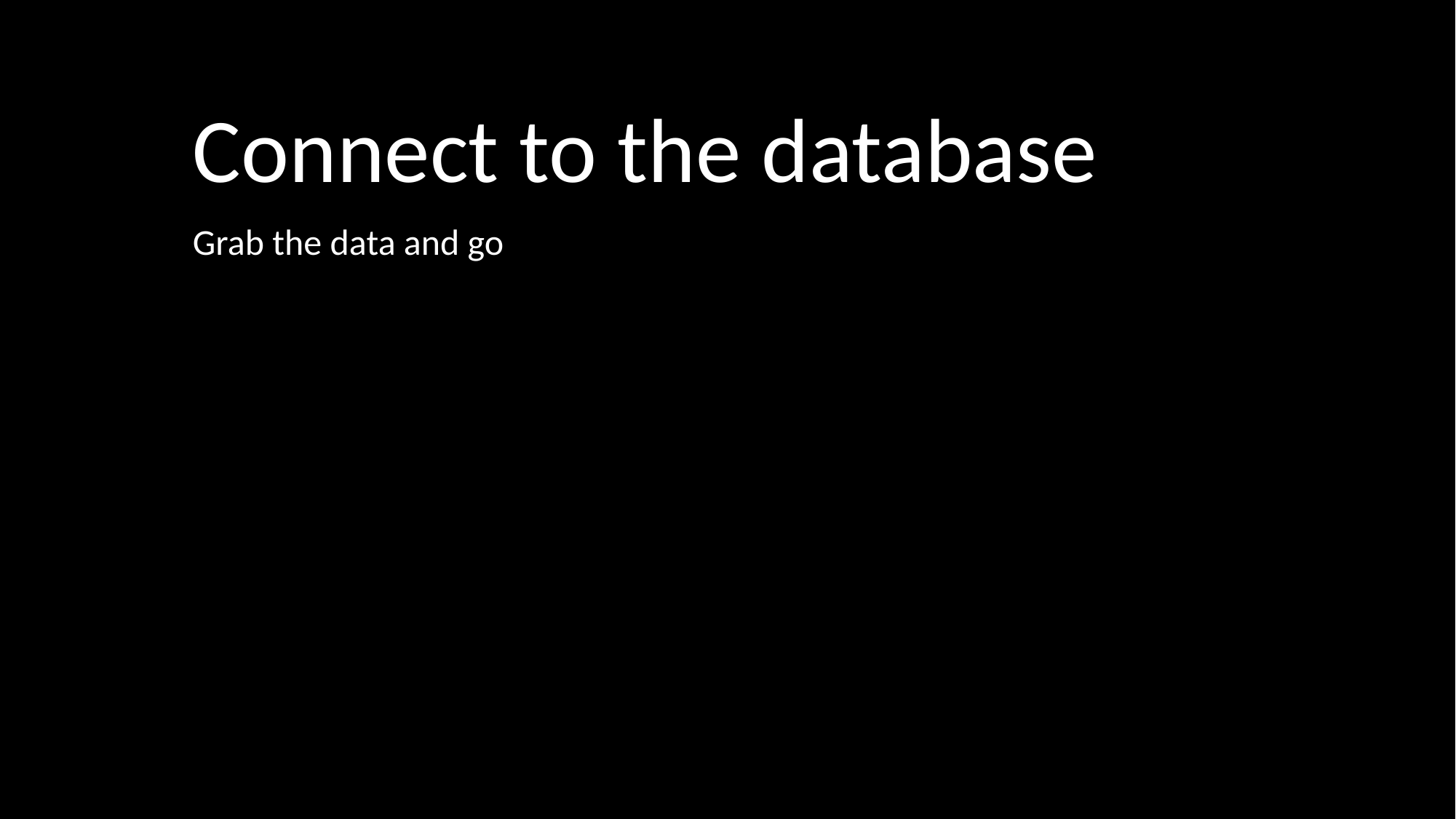

# Connect to the database
Grab the data and go